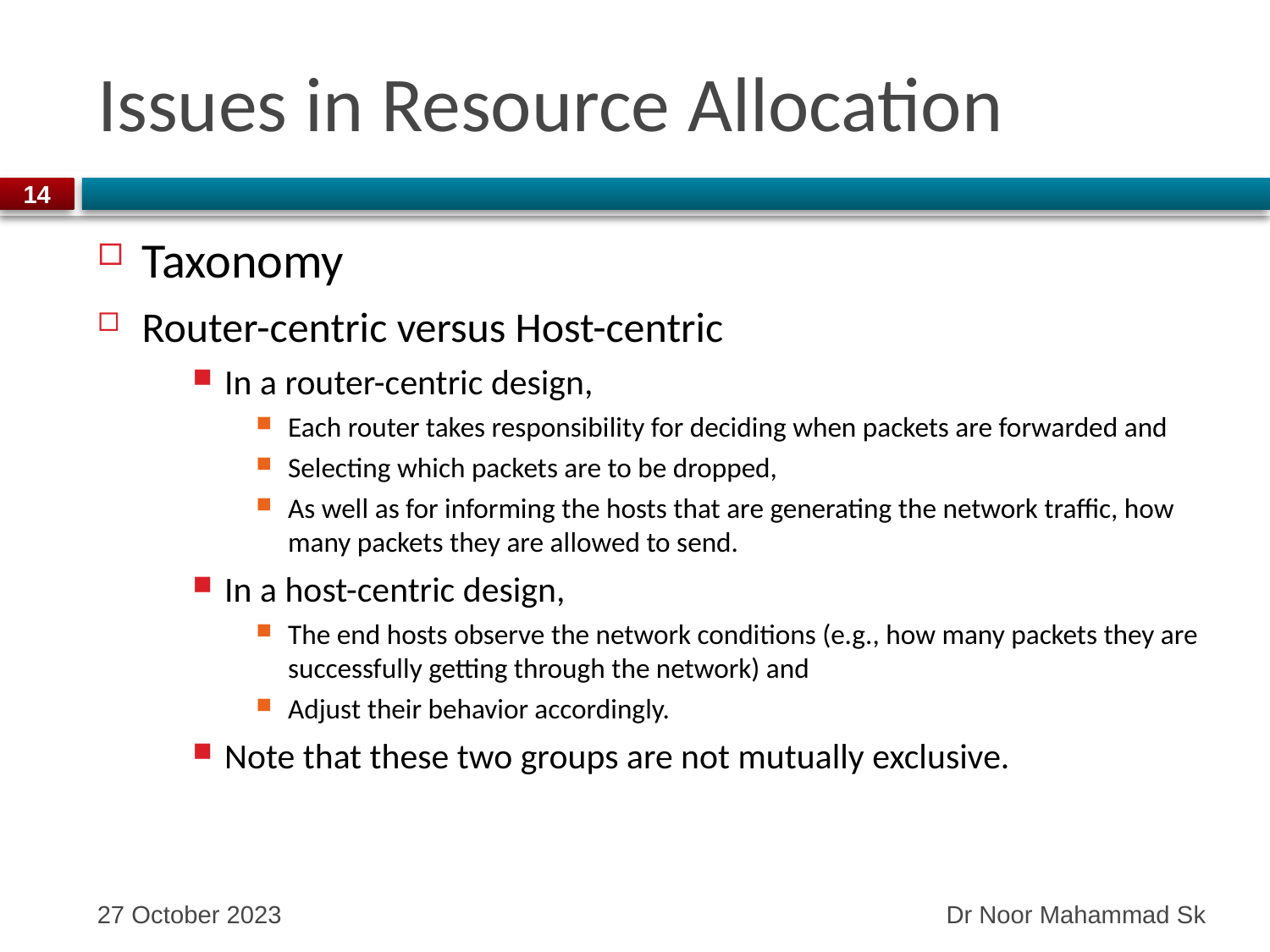

# Issues in Resource Allocation
14
Taxonomy
Router-centric versus Host-centric
In a router-centric design,
Each router takes responsibility for deciding when packets are forwarded and
Selecting which packets are to be dropped,
As well as for informing the hosts that are generating the network traffic, how many packets they are allowed to send.
In a host-centric design,
The end hosts observe the network conditions (e.g., how many packets they are successfully getting through the network) and
Adjust their behavior accordingly.
Note that these two groups are not mutually exclusive.
Dr Noor Mahammad Sk
27 October 2023